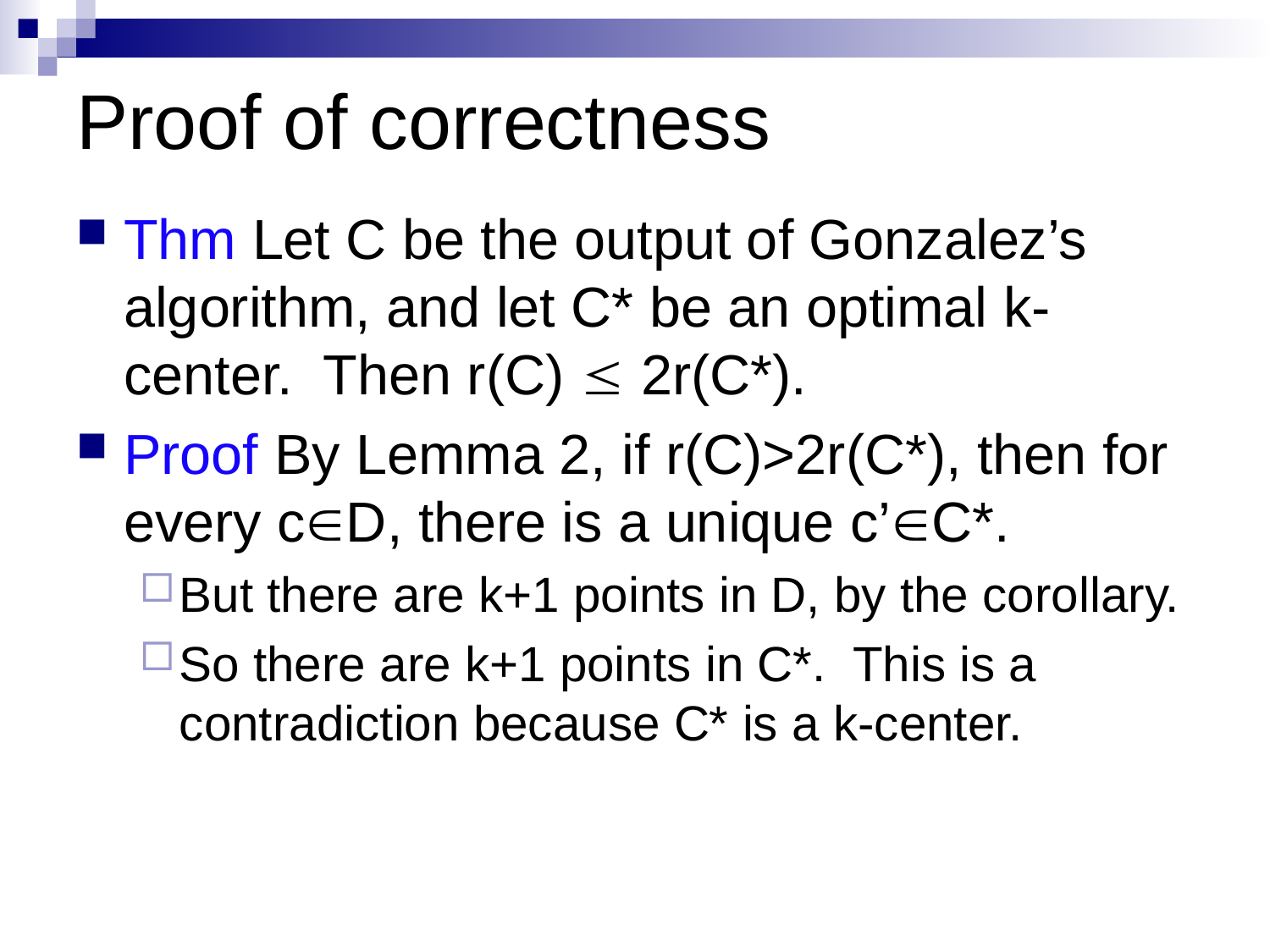

# Proof of correctness
Thm Let C be the output of Gonzalez’s algorithm, and let C* be an optimal k-center.  Then r(C) ≤ 2r(C*).
Proof By Lemma 2, if r(C)>2r(C*), then for every c∈D, there is a unique c’∈C*.
But there are k+1 points in D, by the corollary.
So there are k+1 points in C*.  This is a contradiction because C* is a k-center.